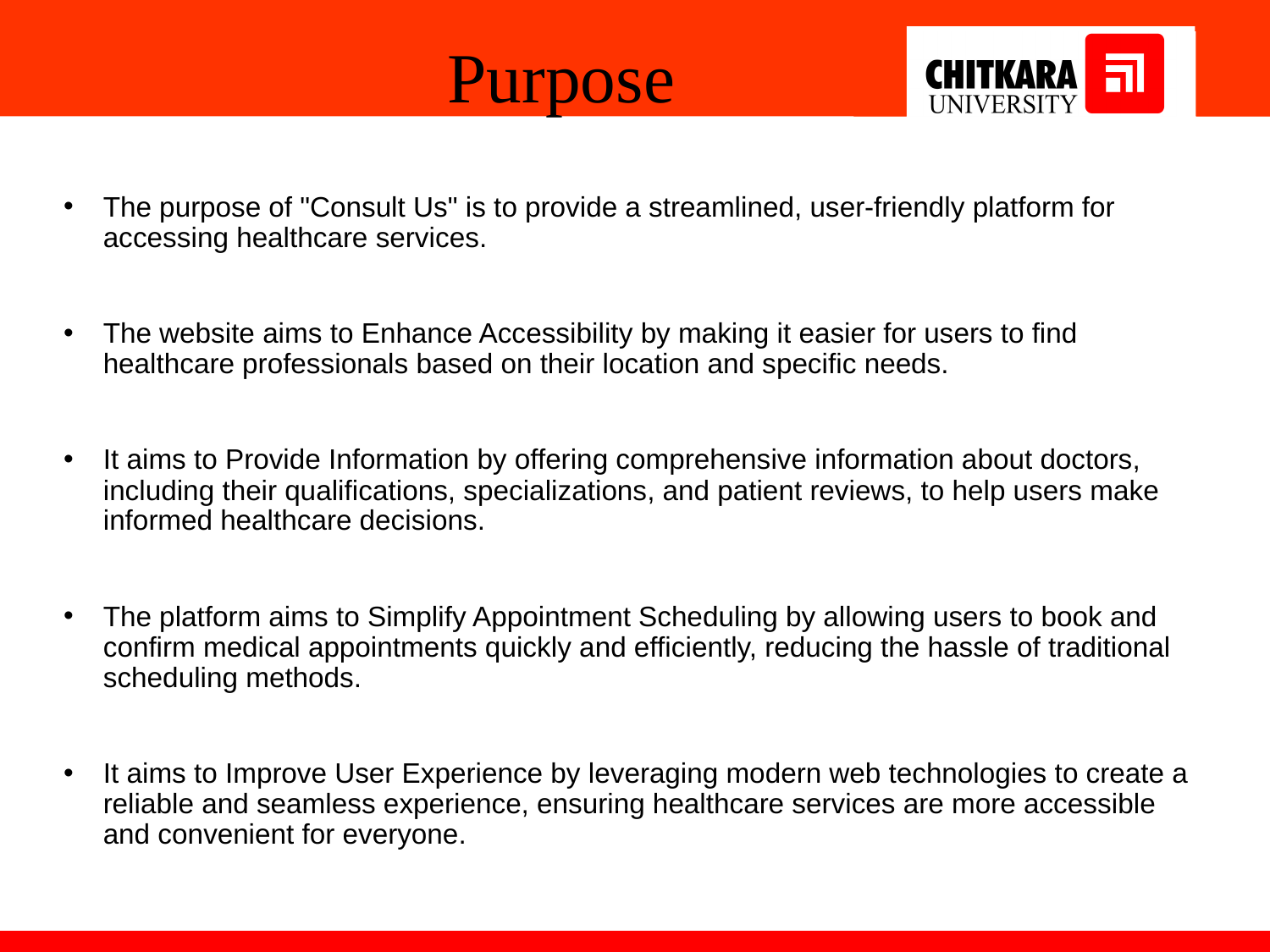

# Purpose
The purpose of "Consult Us" is to provide a streamlined, user-friendly platform for accessing healthcare services.

The website aims to Enhance Accessibility by making it easier for users to find healthcare professionals based on their location and specific needs.

It aims to Provide Information by offering comprehensive information about doctors, including their qualifications, specializations, and patient reviews, to help users make informed healthcare decisions.

The platform aims to Simplify Appointment Scheduling by allowing users to book and confirm medical appointments quickly and efficiently, reducing the hassle of traditional scheduling methods.

It aims to Improve User Experience by leveraging modern web technologies to create a reliable and seamless experience, ensuring healthcare services are more accessible and convenient for everyone.